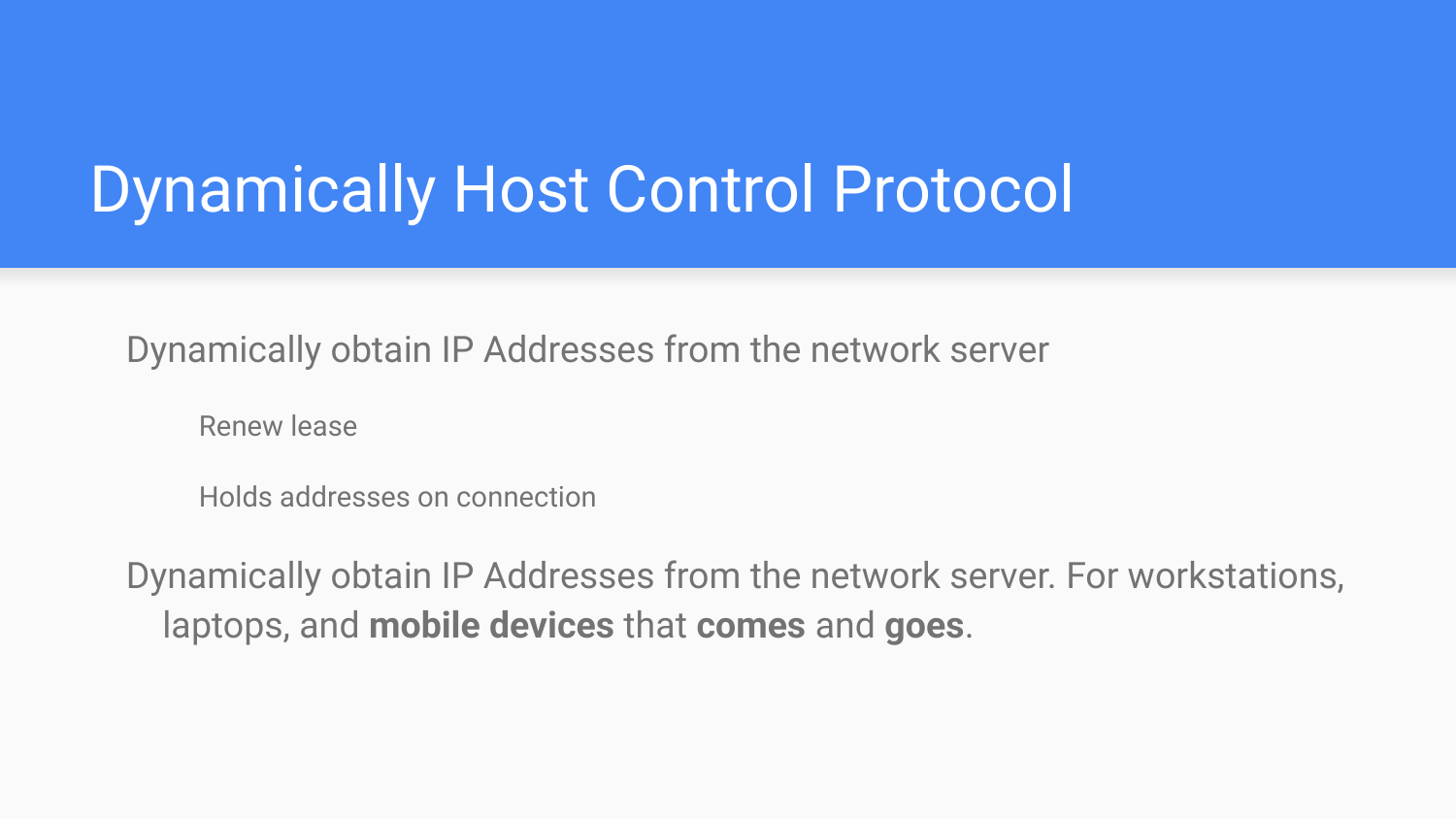

# Dynamically Host Control Protocol
Dynamically obtain IP Addresses from the network server
Renew lease
Holds addresses on connection
Dynamically obtain IP Addresses from the network server. For workstations, laptops, and mobile devices that comes and goes.